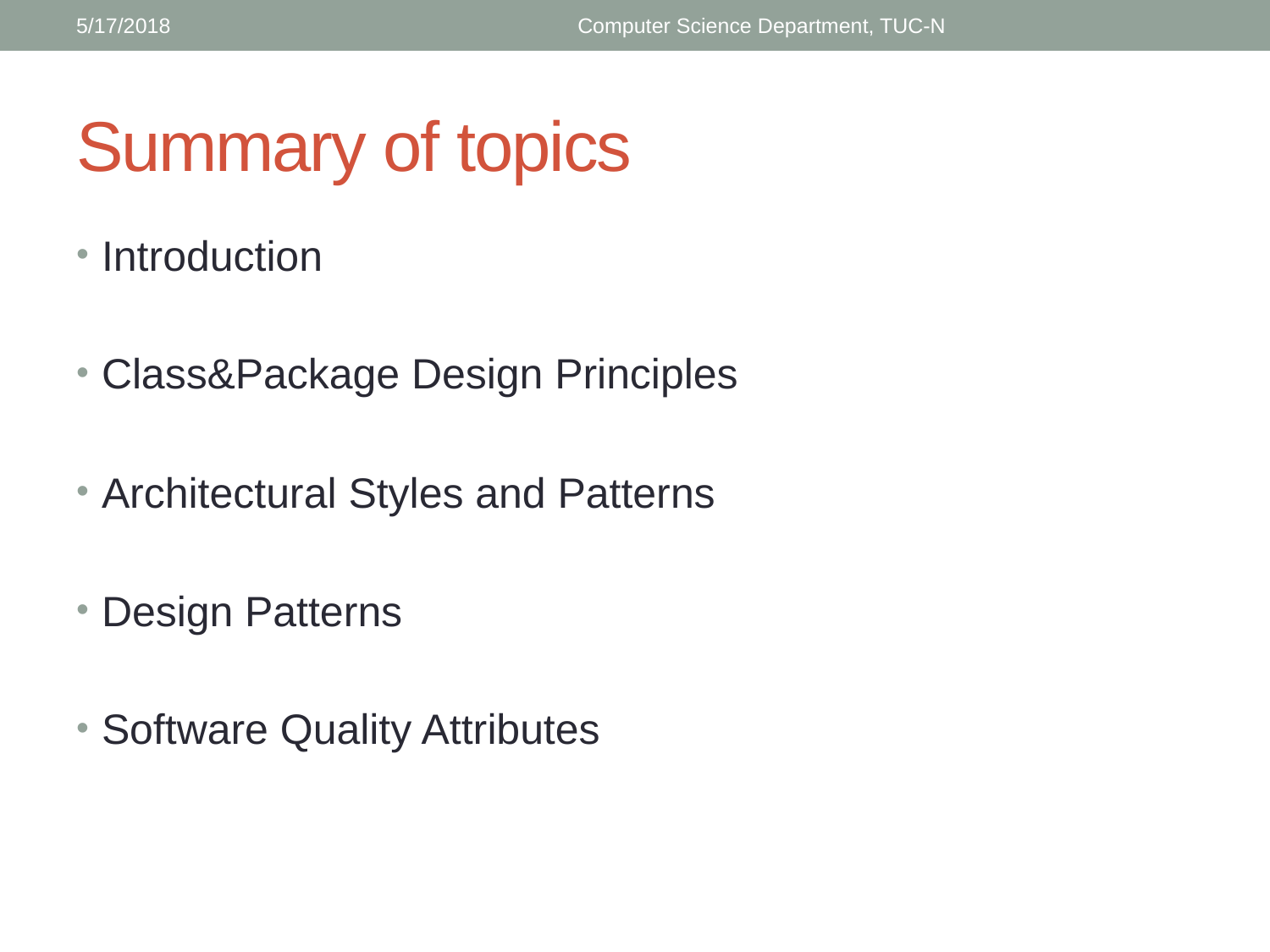

5/17/2018
Computer Science Department, TUC-N
# Summary of topics
Introduction

Class&Package Design Principles

Architectural Styles and Patterns

Design Patterns

Software Quality Attributes